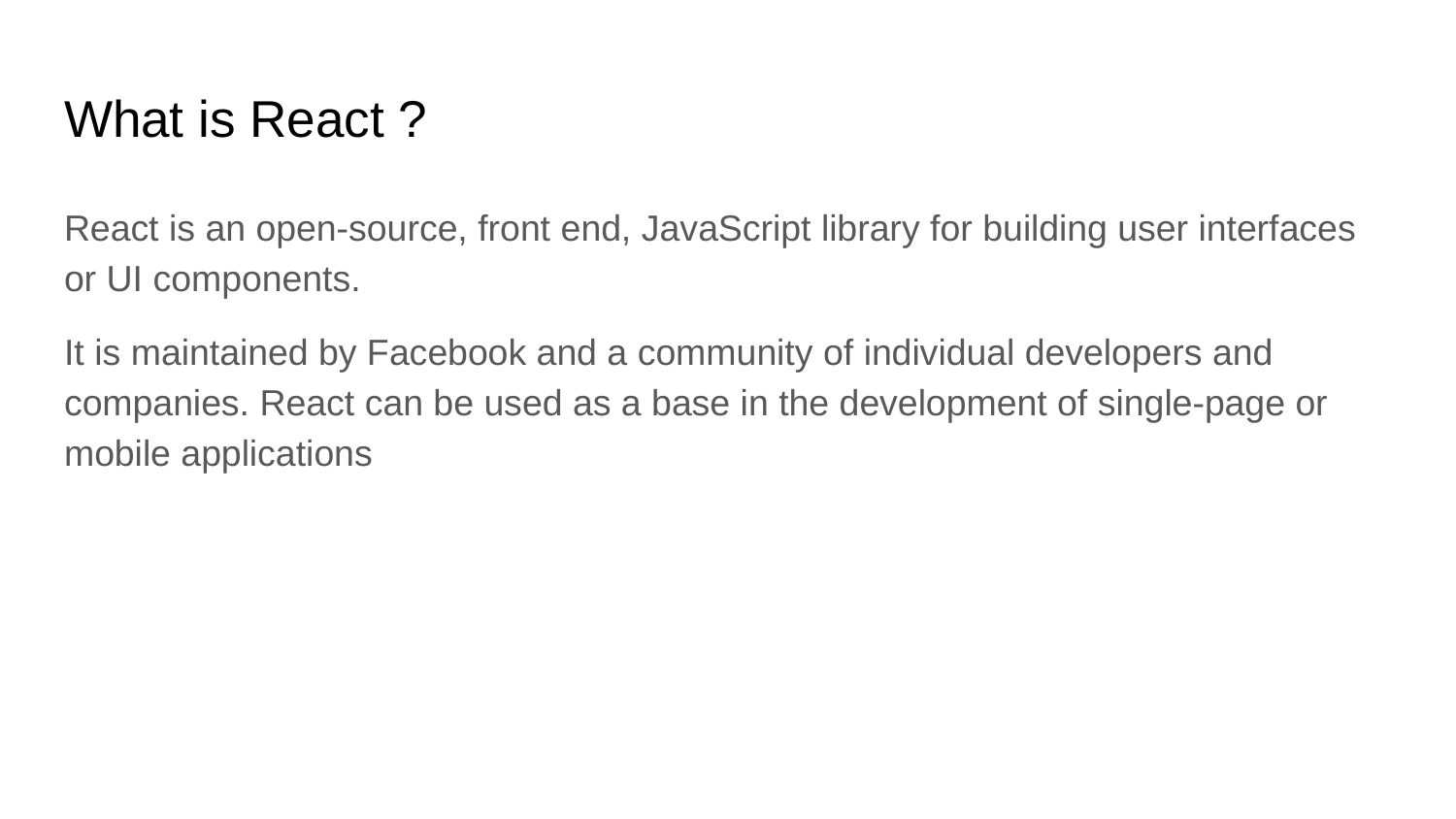

# What is React ?
React is an open-source, front end, JavaScript library for building user interfaces or UI components.
It is maintained by Facebook and a community of individual developers and companies. React can be used as a base in the development of single-page or mobile applications